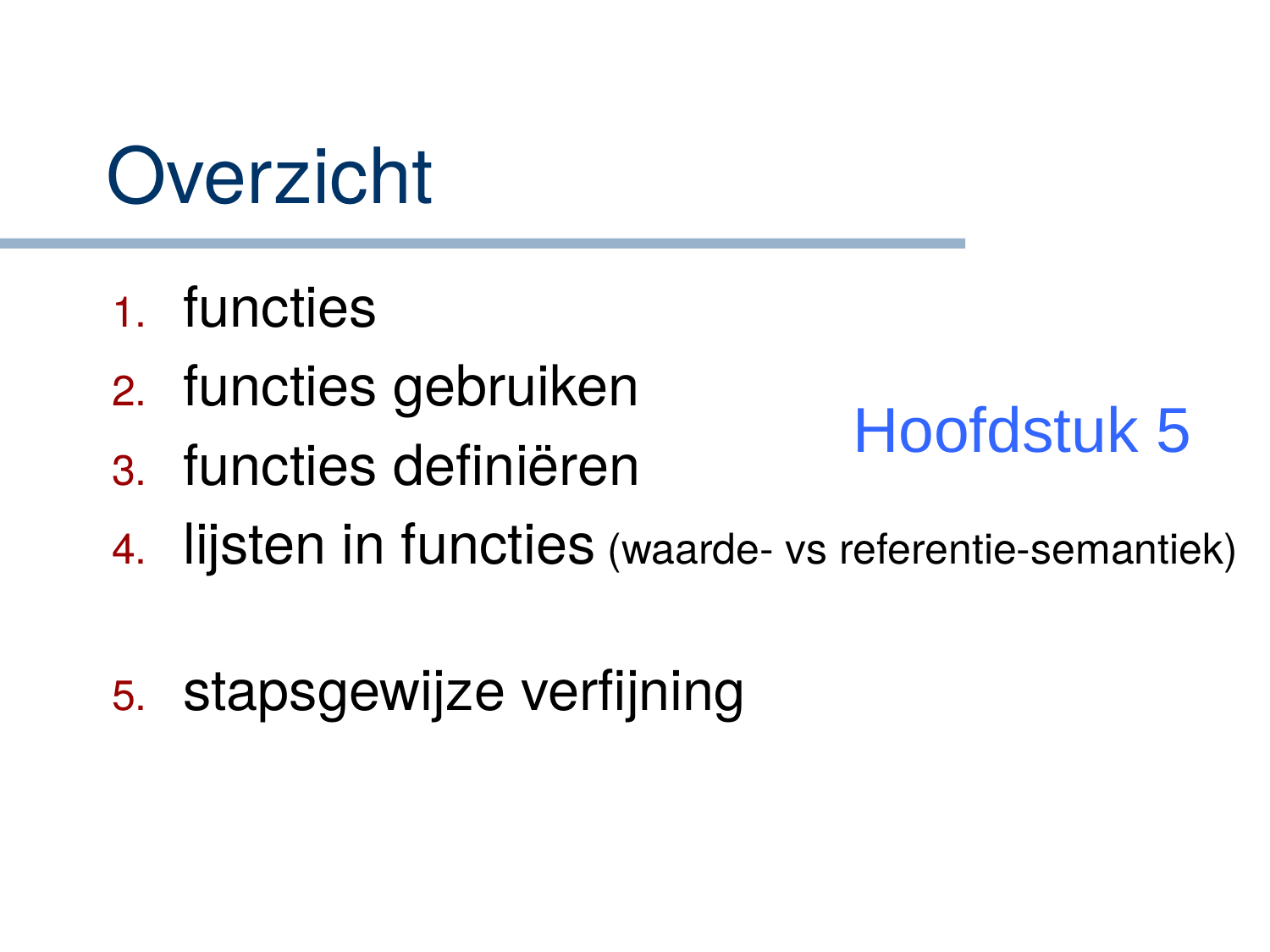

# Overzicht
functies
functies gebruiken
functies definiëren
lijsten in functies (waarde- vs referentie-semantiek)
stapsgewijze verfijning
Hoofdstuk 5